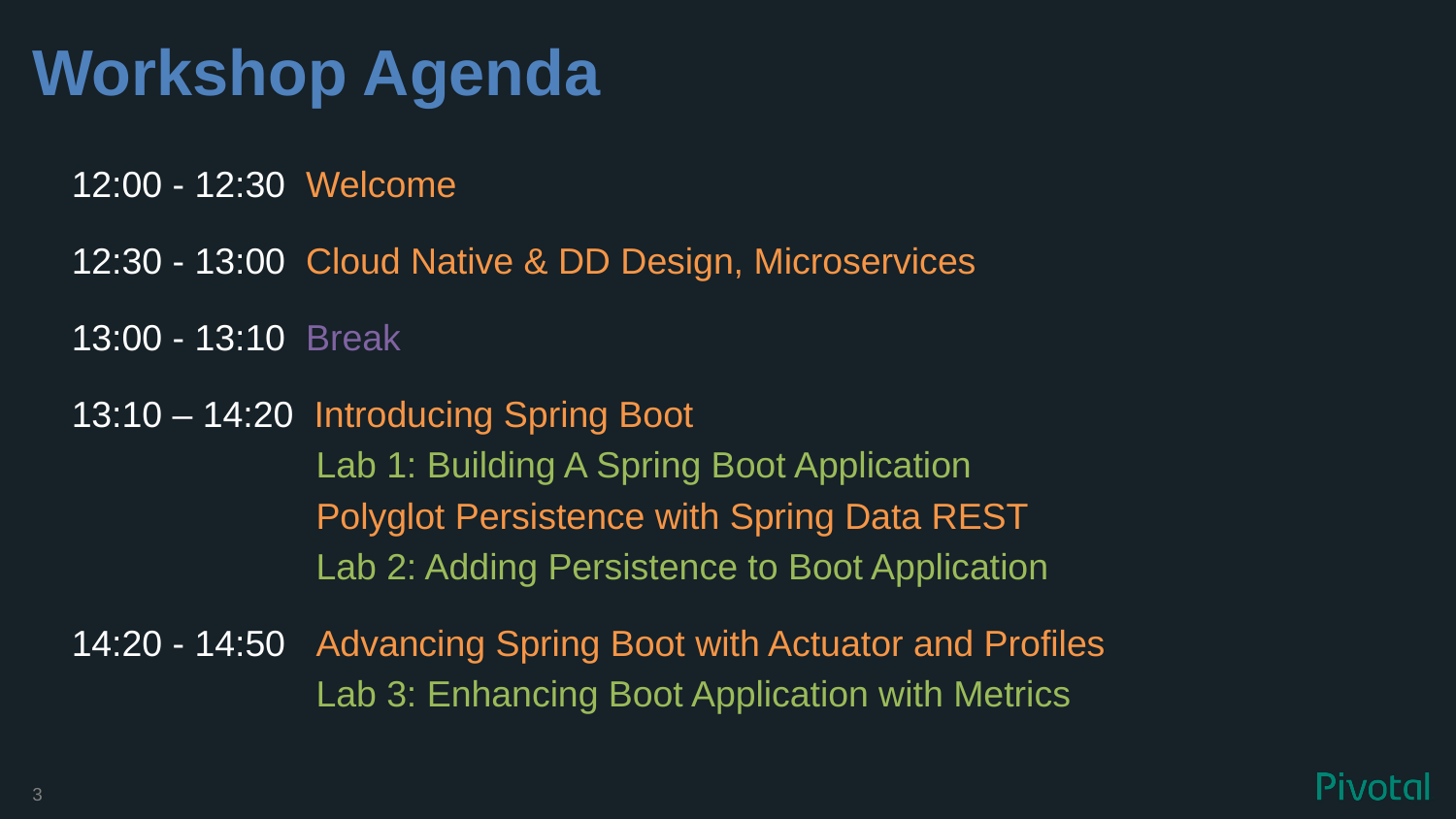

# Workshop Agenda
12:00 - 12:30  Welcome

12:30 - 13:00  Cloud Native & DD Design, Microservices

13:00 - 13:10  Break

13:10 – 14:20  Introducing Spring Boot
                        Lab 1: Building A Spring Boot Application
                        Polyglot Persistence with Spring Data REST
                        Lab 2: Adding Persistence to Boot Application

14:20 - 14:50   Advancing Spring Boot with Actuator and Profiles
                        Lab 3: Enhancing Boot Application with Metrics
3